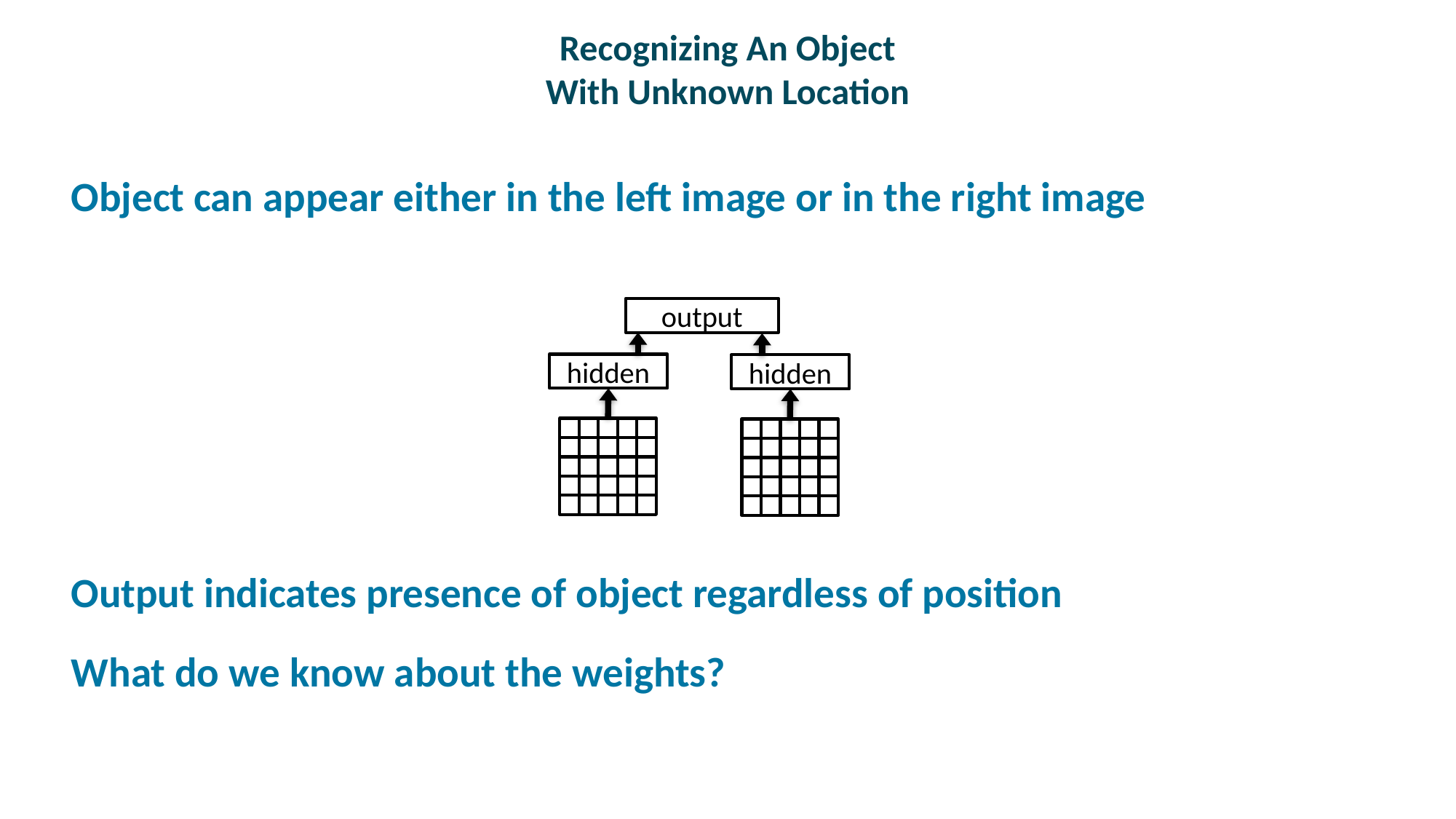

# Recognizing An Object With Unknown Location
Object can appear either in the left image or in the right image

Output indicates presence of object regardless of position
What do we know about the weights?

output
hidden
hidden